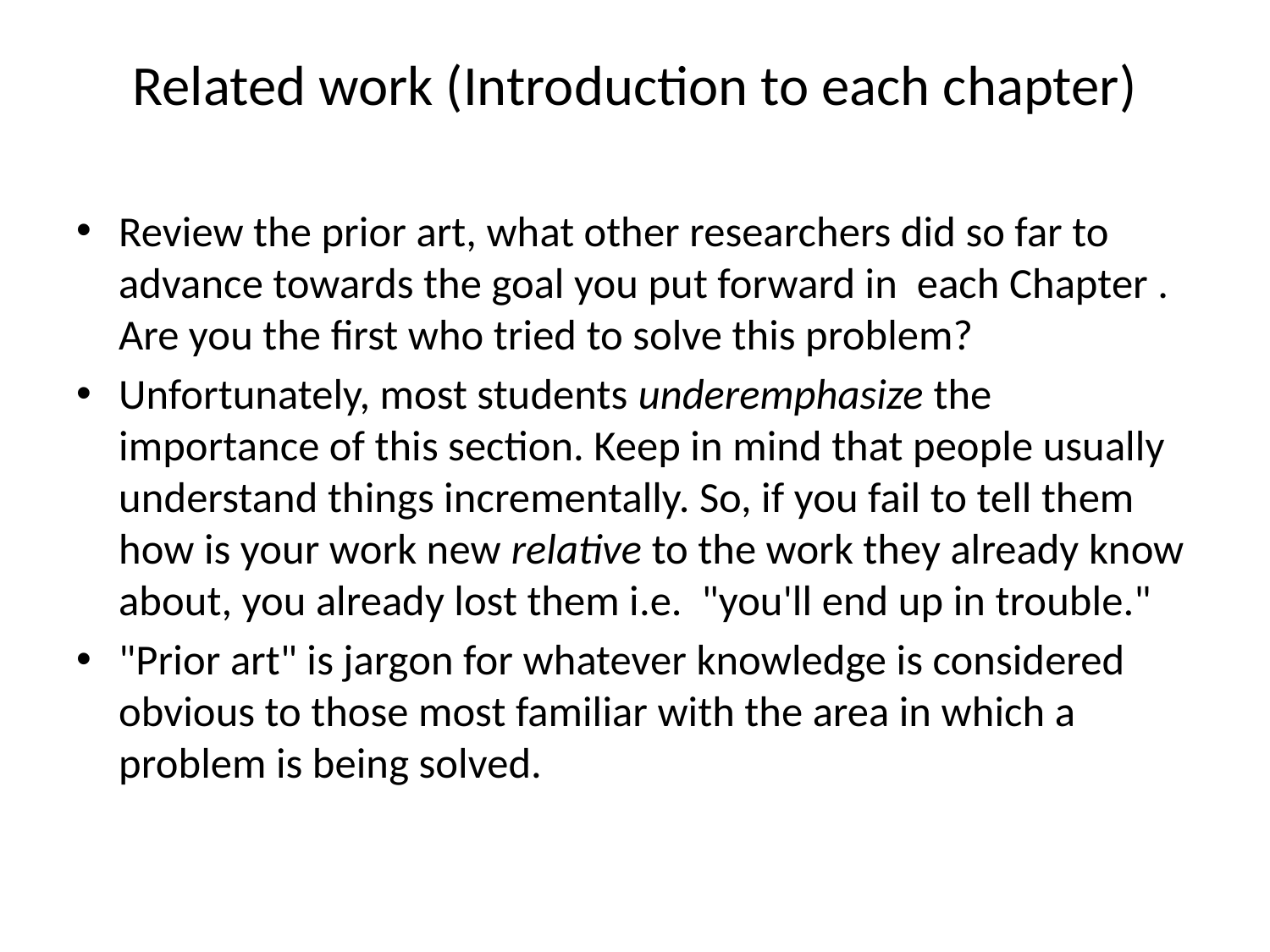

# Related work (Introduction to each chapter)

Review the prior art, what other researchers did so far to advance towards the goal you put forward in  each Chapter . Are you the first who tried to solve this problem?
Unfortunately, most students underemphasize the importance of this section. Keep in mind that people usually understand things incrementally. So, if you fail to tell them how is your work new relative to the work they already know about, you already lost them i.e.  "you'll end up in trouble."
"Prior art" is jargon for whatever knowledge is considered obvious to those most familiar with the area in which a problem is being solved.